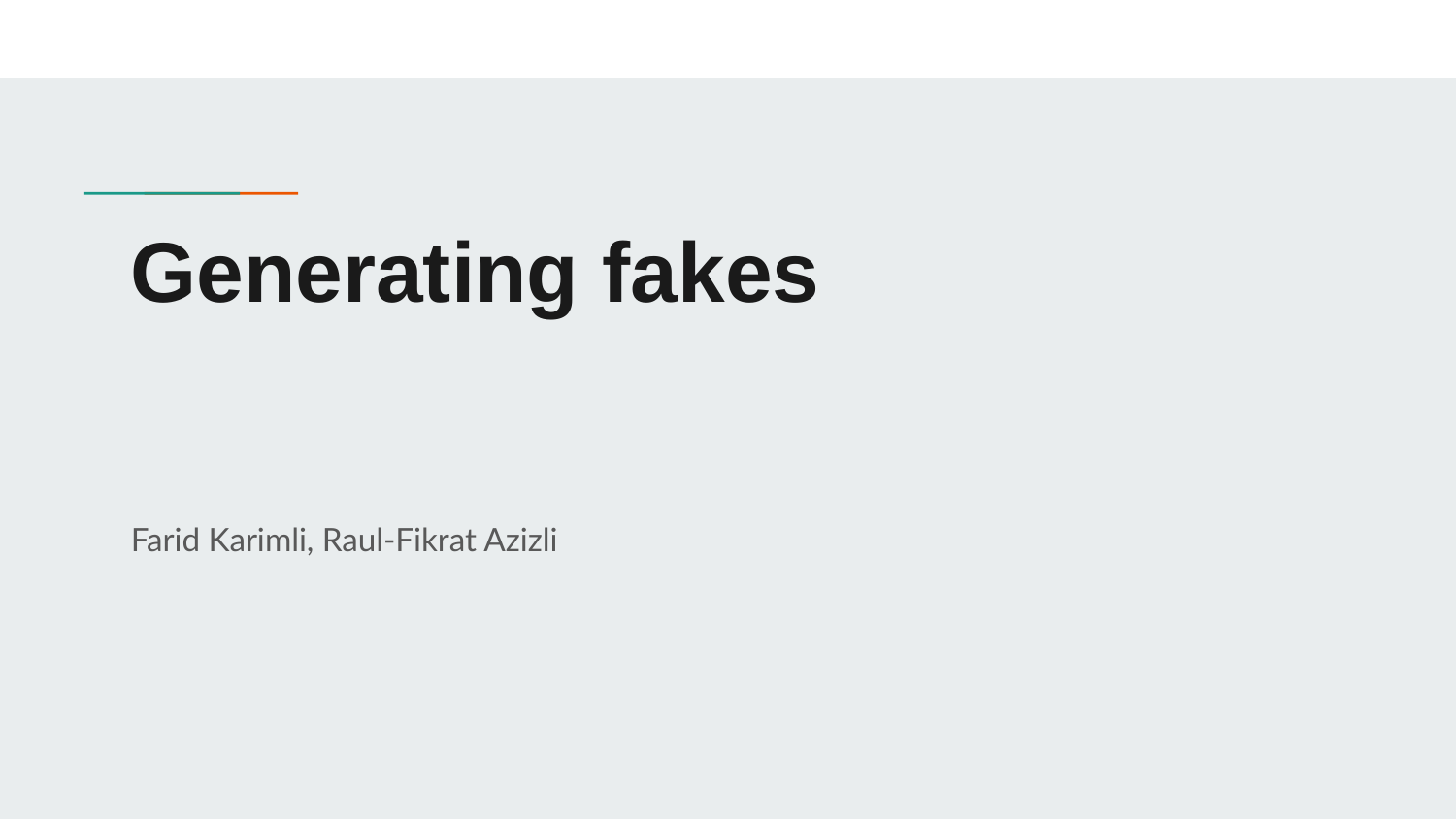

# Generating fakes
Farid Karimli, Raul-Fikrat Azizli